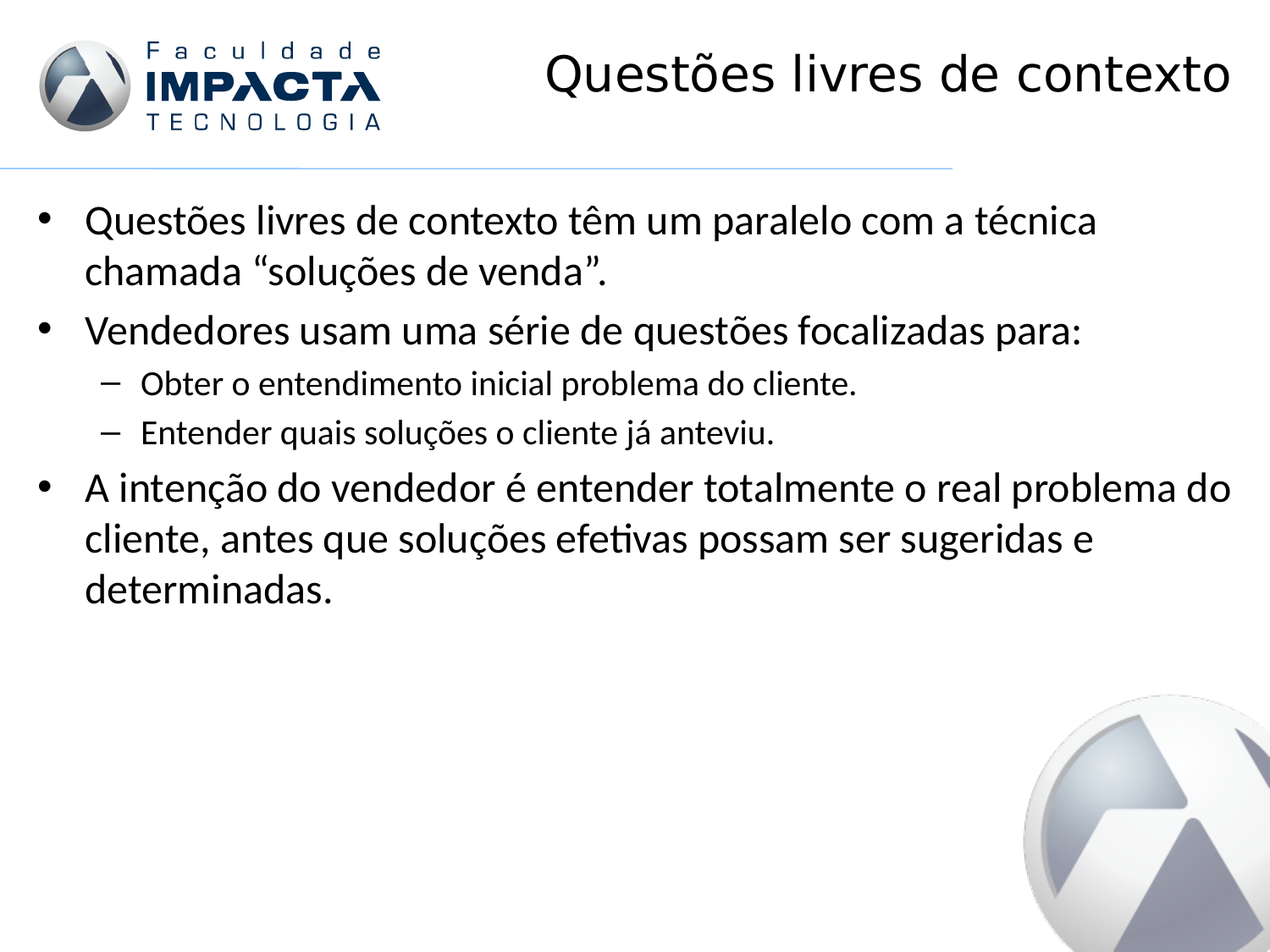

# Questões livres de contexto
Questões livres de contexto têm um paralelo com a técnica chamada “soluções de venda”.
Vendedores usam uma série de questões focalizadas para:
Obter o entendimento inicial problema do cliente.
Entender quais soluções o cliente já anteviu.
A intenção do vendedor é entender totalmente o real problema do cliente, antes que soluções efetivas possam ser sugeridas e determinadas.